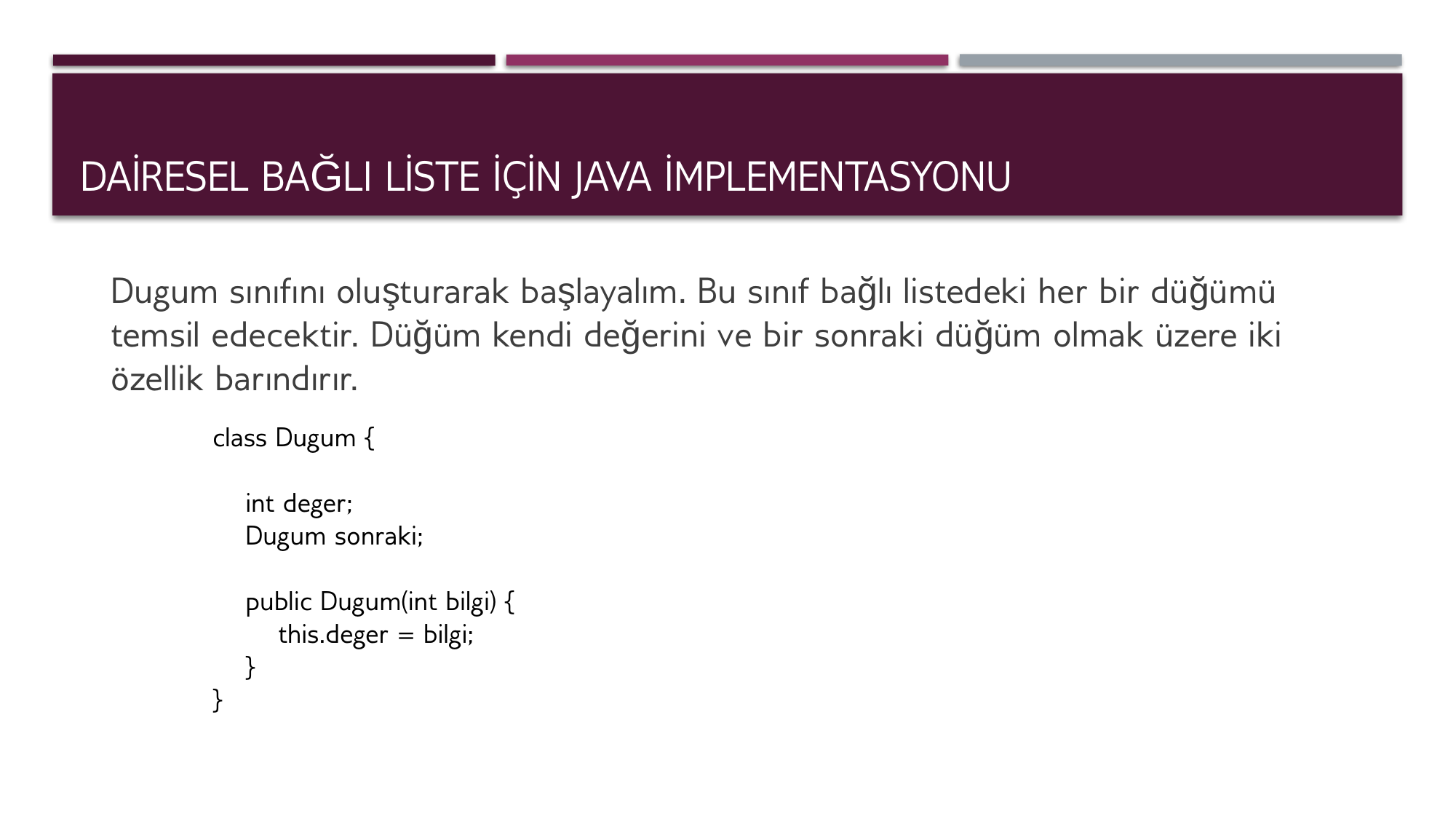

# Dairesel Bağlı Liste için Java İmplementasyonu
Dugum sınıfını oluşturarak başlayalım. Bu sınıf bağlı listedeki her bir düğümü temsil edecektir. Düğüm kendi değerini ve bir sonraki düğüm olmak üzere iki özellik barındırır.
class Dugum {

    int deger;
    Dugum sonraki;

    public Dugum(int bilgi) {
        this.deger = bilgi;
    }
}